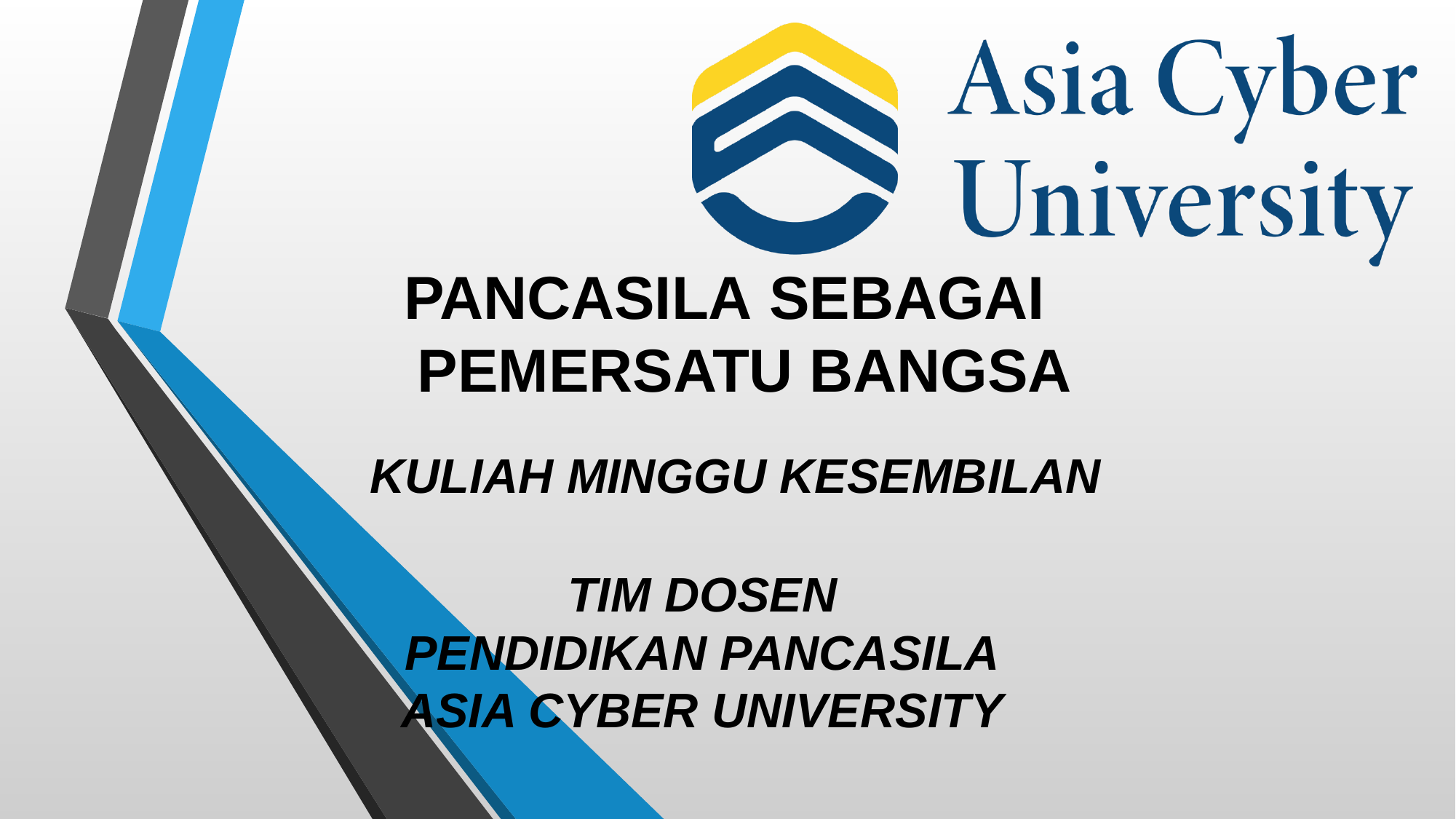

PANCASILA SEBAGAI PEMERSATU BANGSA
KULIAH MINGGU KESEMBILAN
TIM DOSEN
PENDIDIKAN PANCASILA
ASIA CYBER UNIVERSITY